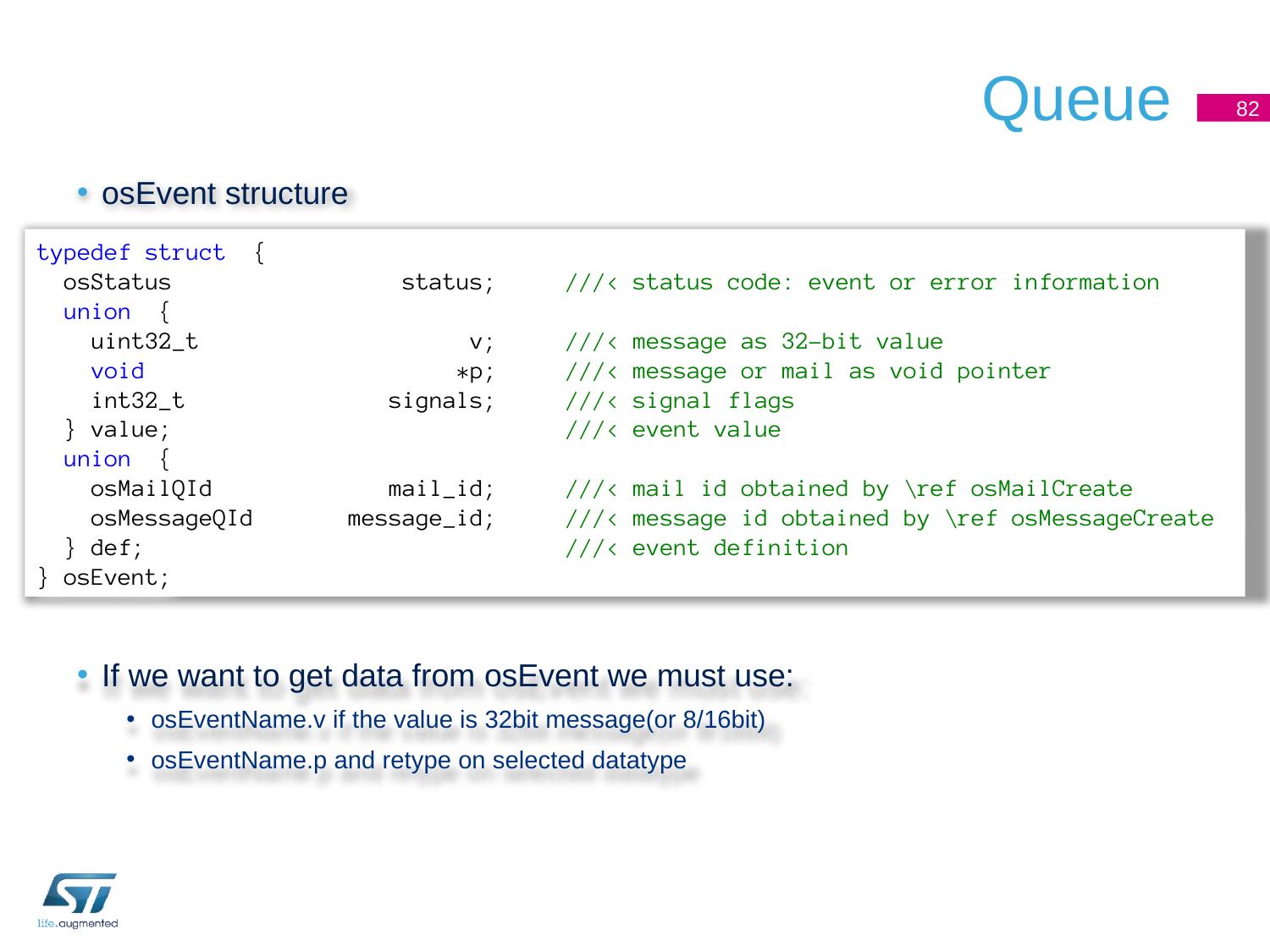

# Queue
82
osEvent structure

If we want to get data from osEvent we must use:
osEventName.v if the value is 32bit message(or 8/16bit)
osEventName.p and retype on selected datatype
typedef struct  {
  osStatus                 status;     ///< status code: event or error information
  union  {
    uint32_t                    v;     ///< message as 32-bit value
    void                       *p;     ///< message or mail as void pointer
    int32_t               signals;     ///< signal flags
  } value;                             ///< event value
  union  {
    osMailQId             mail_id;     ///< mail id obtained by \ref osMailCreate
    osMessageQId       message_id;     ///< message id obtained by \ref osMessageCreate
  } def;                               ///< event definition
} osEvent;